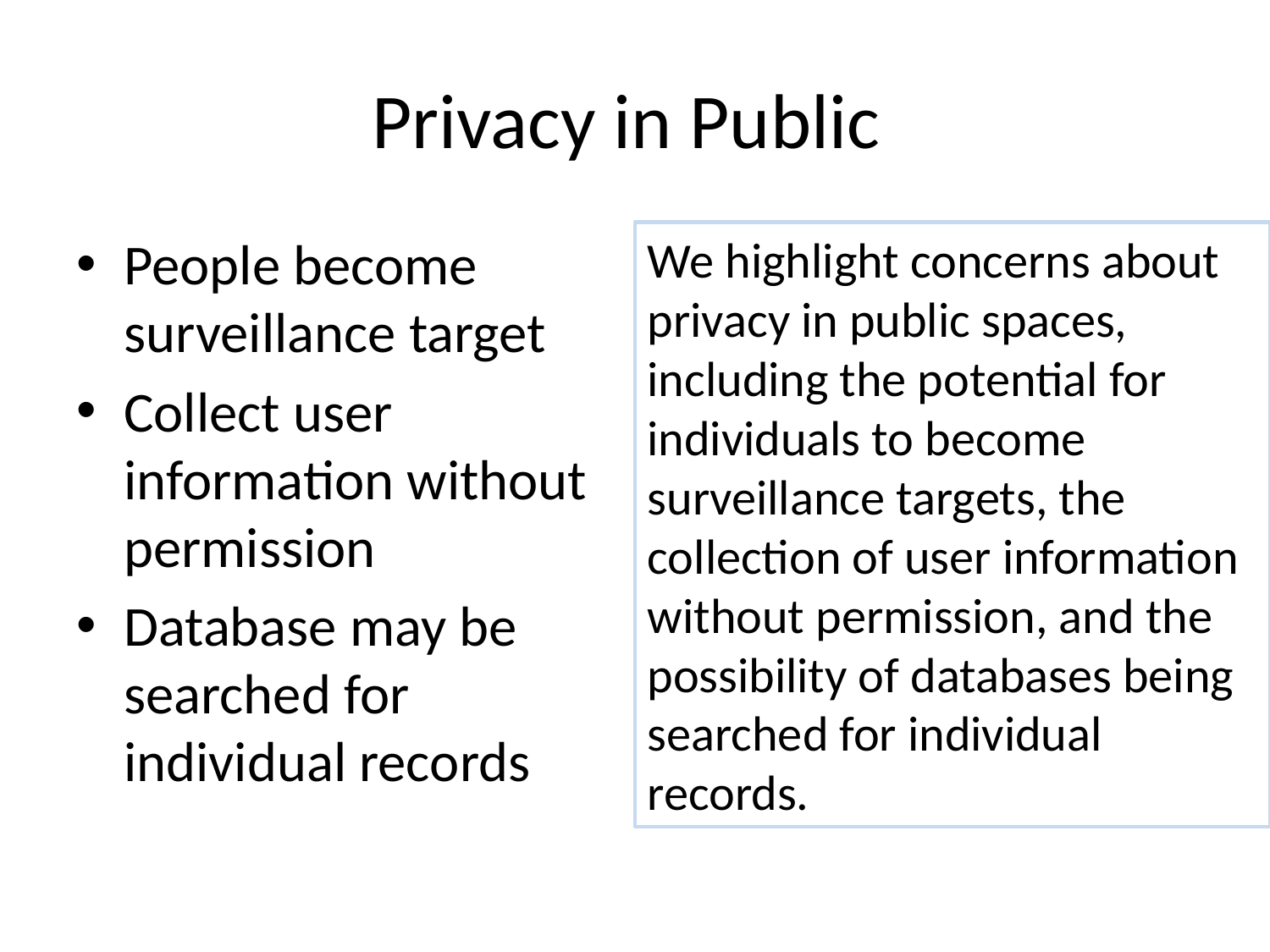

# Privacy in Public
People become surveillance target
Collect user information without permission
Database may be searched for individual records

We highlight concerns about privacy in public spaces, including the potential for individuals to become surveillance targets, the collection of user information without permission, and the possibility of databases being searched for individual records.